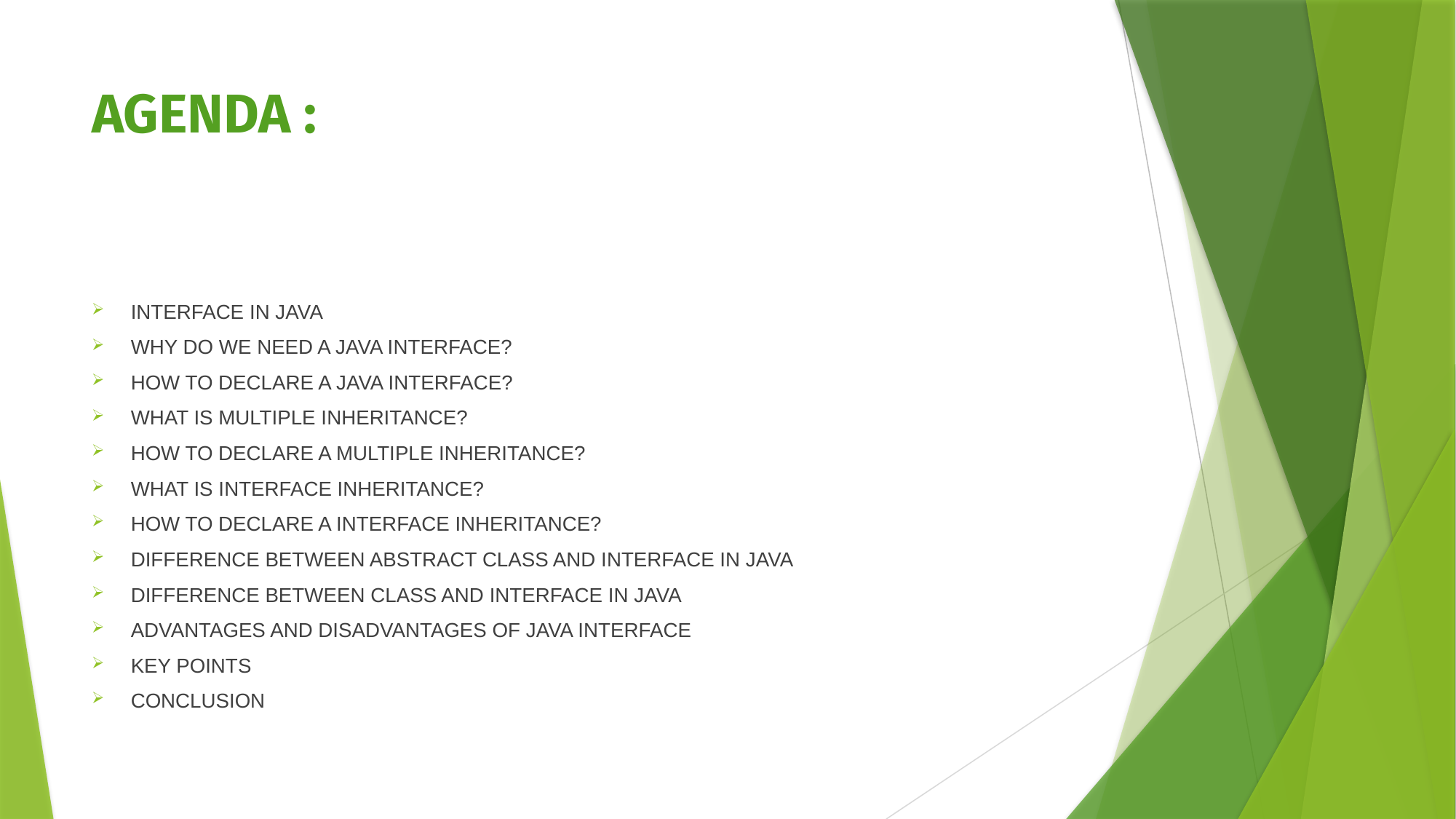

# AGENDA :

INTERFACE IN JAVA
WHY DO WE NEED A JAVA INTERFACE?
HOW TO DECLARE A JAVA INTERFACE?
WHAT IS MULTIPLE INHERITANCE?
HOW TO DECLARE A MULTIPLE INHERITANCE?
WHAT IS INTERFACE INHERITANCE?
HOW TO DECLARE A INTERFACE INHERITANCE?
DIFFERENCE BETWEEN ABSTRACT CLASS AND INTERFACE IN JAVA
DIFFERENCE BETWEEN CLASS AND INTERFACE IN JAVA
ADVANTAGES AND DISADVANTAGES OF JAVA INTERFACE
KEY POINTS
CONCLUSION